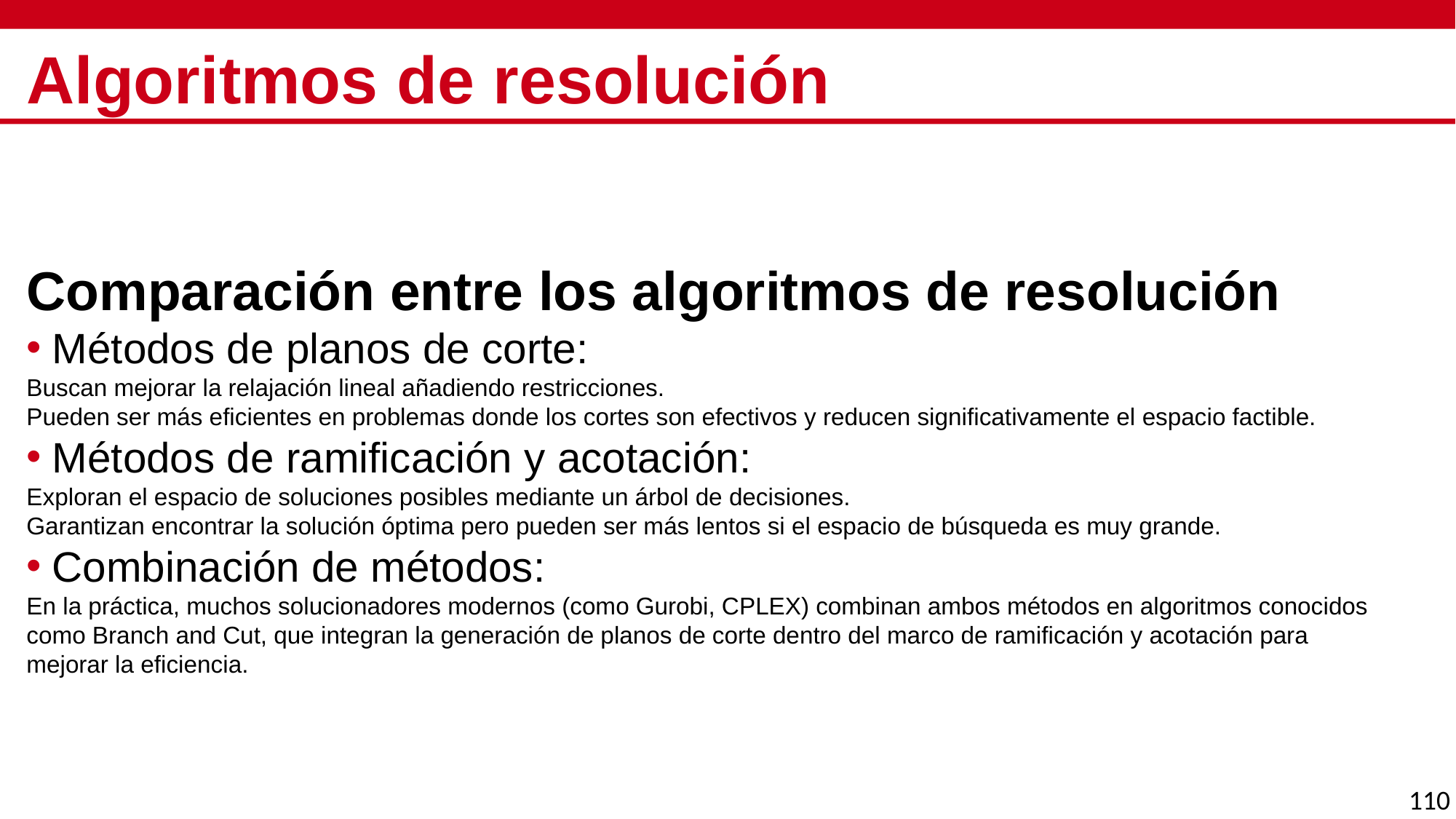

# Algoritmos de resolución
Comparación entre los algoritmos de resolución
Métodos de planos de corte:
Buscan mejorar la relajación lineal añadiendo restricciones.
Pueden ser más eficientes en problemas donde los cortes son efectivos y reducen significativamente el espacio factible.
Métodos de ramificación y acotación:
Exploran el espacio de soluciones posibles mediante un árbol de decisiones.
Garantizan encontrar la solución óptima pero pueden ser más lentos si el espacio de búsqueda es muy grande.
Combinación de métodos:
En la práctica, muchos solucionadores modernos (como Gurobi, CPLEX) combinan ambos métodos en algoritmos conocidos como Branch and Cut, que integran la generación de planos de corte dentro del marco de ramificación y acotación para mejorar la eficiencia.
110